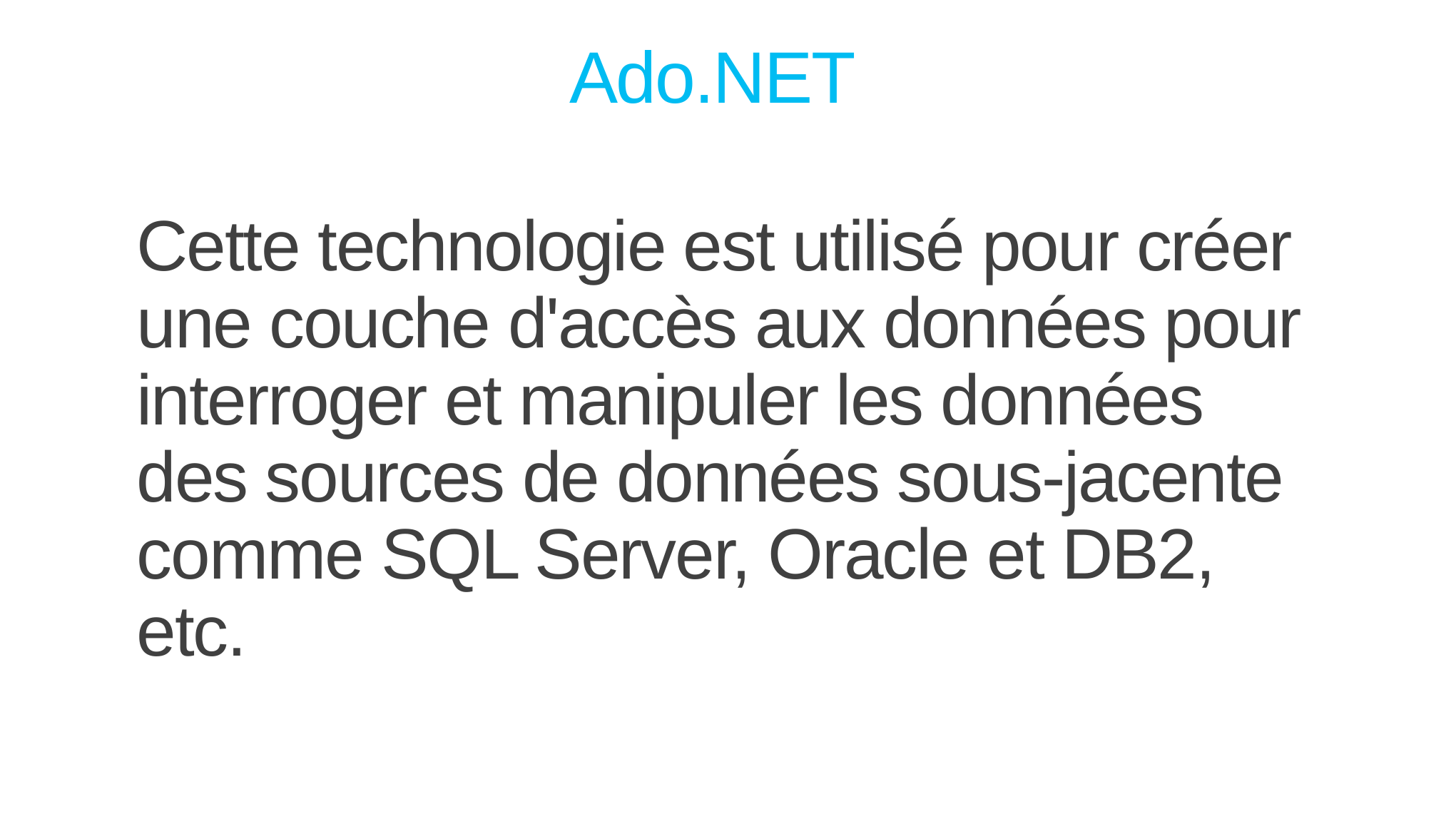

Ado.NET
Cette technologie est utilisé pour créer une couche d'accès aux données pour interroger et manipuler les données des sources de données sous-jacente comme SQL Server, Oracle et DB2, etc.